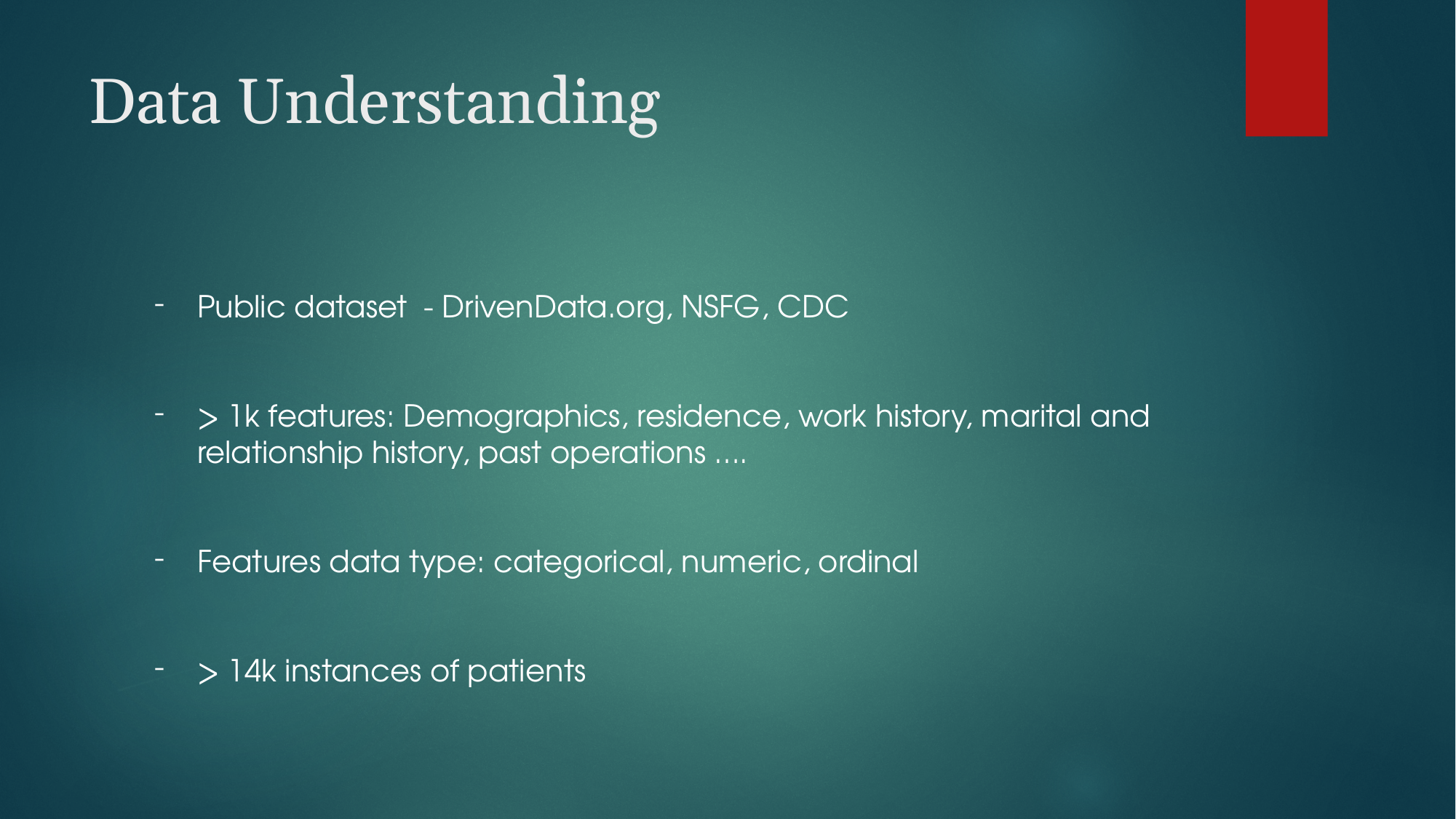

# Data Understanding

Public dataset  - DrivenData.org, NSFG, CDC

> 1k features: Demographics, residence, work history, marital and relationship history, past operations ….

Features data type: categorical, numeric, ordinal

> 14k instances of patients